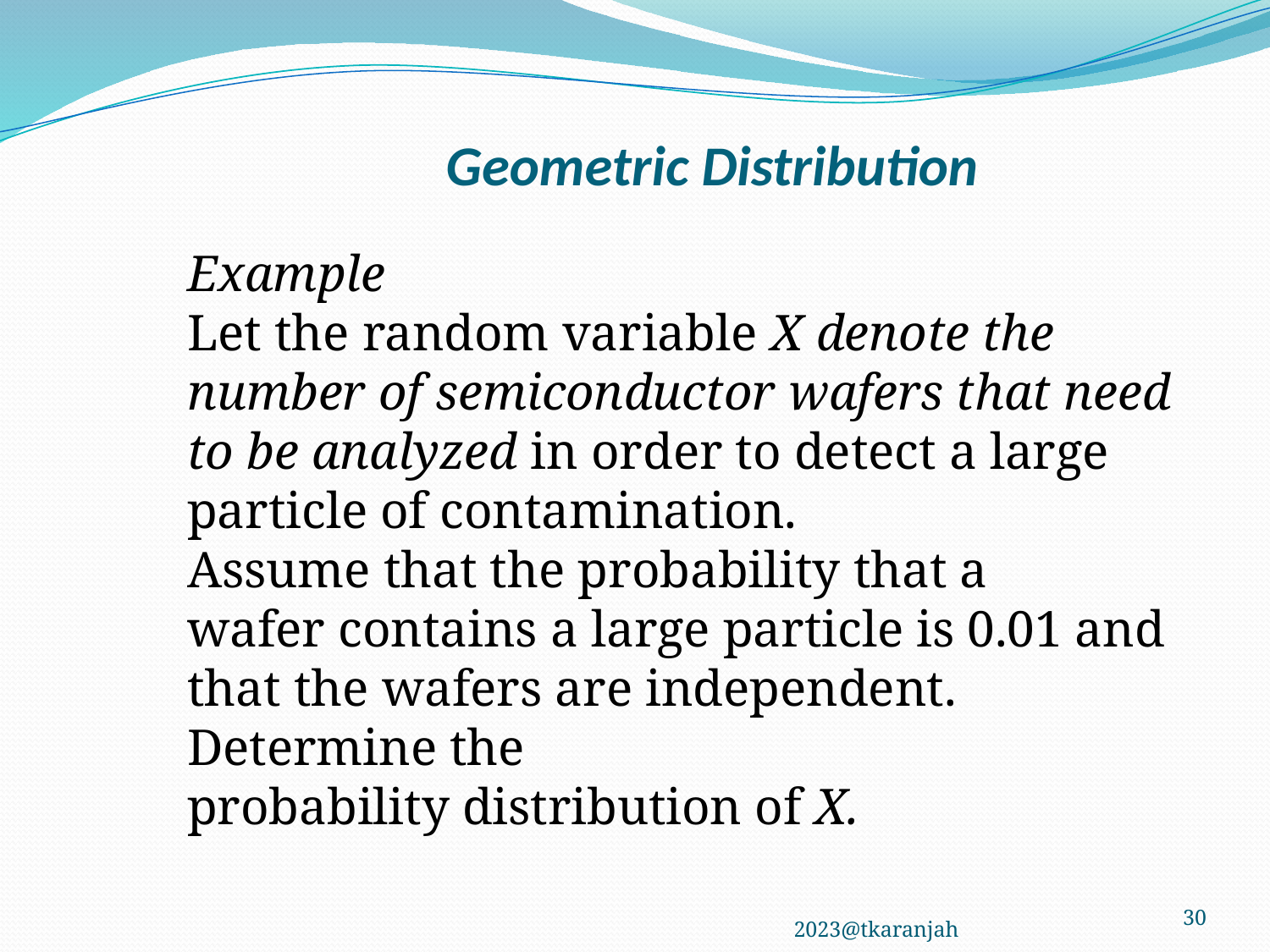

# Geometric Distribution
Example
Let the random variable X denote the number of semiconductor wafers that need to be analyzed in order to detect a large particle of contamination.
Assume that the probability that a
wafer contains a large particle is 0.01 and that the wafers are independent. Determine the
probability distribution of X.
2023@tkaranjah
30